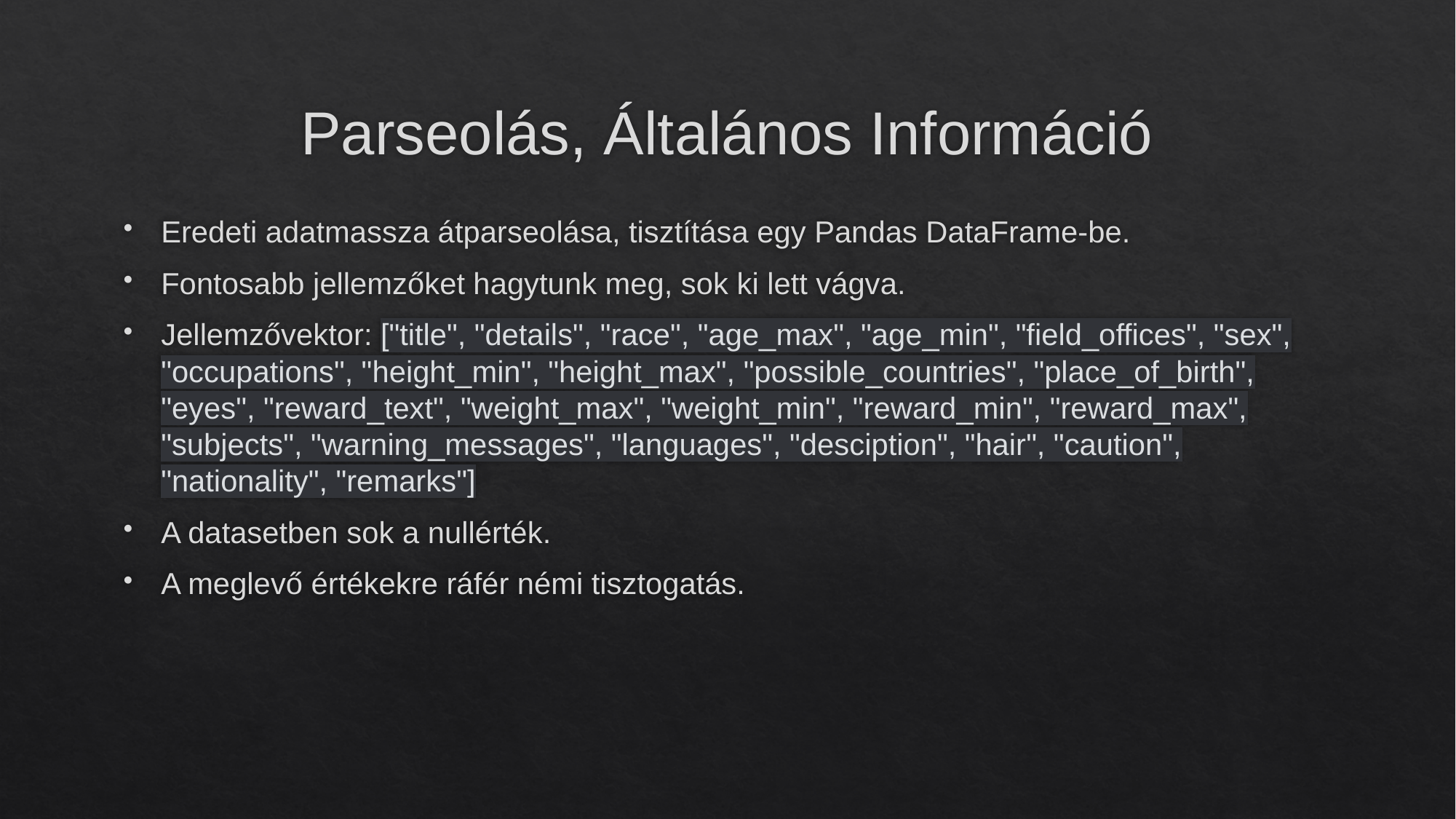

# Parseolás, Általános Információ
Eredeti adatmassza átparseolása, tisztítása egy Pandas DataFrame-be.
Fontosabb jellemzőket hagytunk meg, sok ki lett vágva.
Jellemzővektor: ["title", "details", "race", "age_max", "age_min", "field_offices", "sex", "occupations", "height_min", "height_max", "possible_countries", "place_of_birth", "eyes", "reward_text", "weight_max", "weight_min", "reward_min", "reward_max", "subjects", "warning_messages", "languages", "desciption", "hair", "caution", "nationality", "remarks"]
A datasetben sok a nullérték.
A meglevő értékekre ráfér némi tisztogatás.